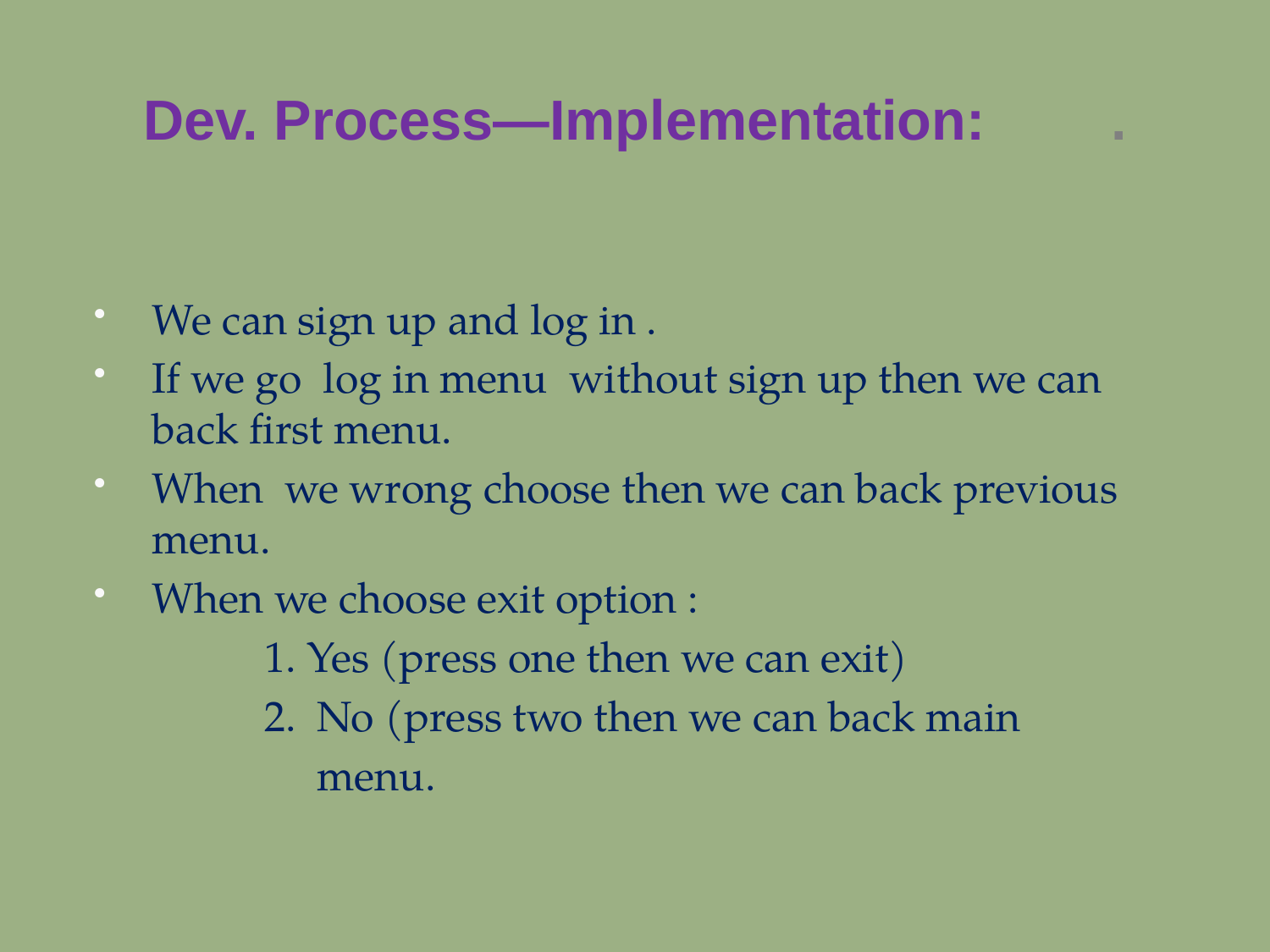

# Dev. Process—Implementation:        .
We can sign up and log in .
If we go  log in menu  without sign up then we can back first menu.
When  we wrong choose then we can back previous menu.
When we choose exit option :
                1. Yes (press one then we can exit)
                2.  No (press two then we can back main
                     menu.